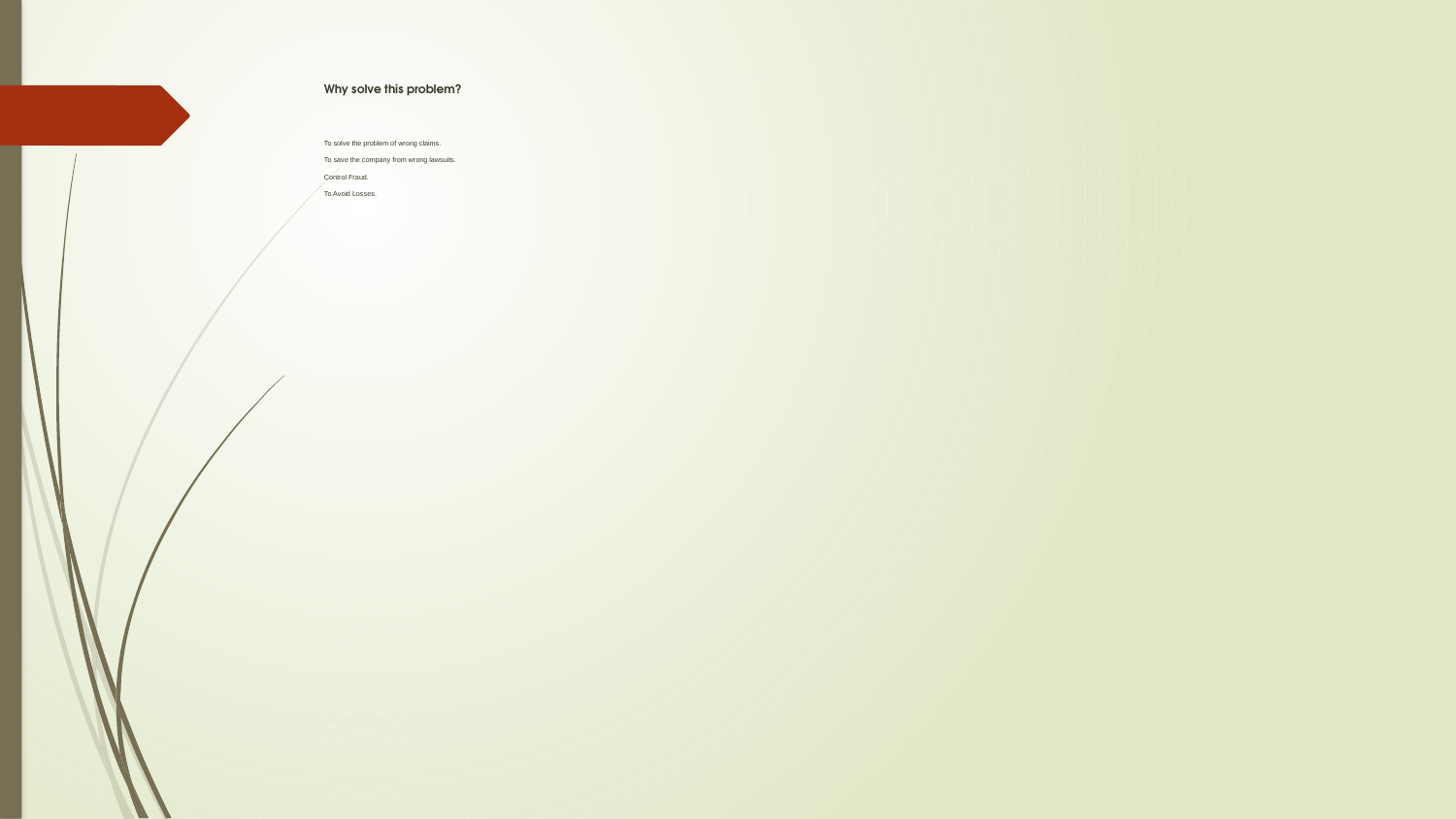

# Why solve this problem? To solve the problem of wrong claims. To save the company from wrong lawsuits. Control Fraud. To Avoid Losses.